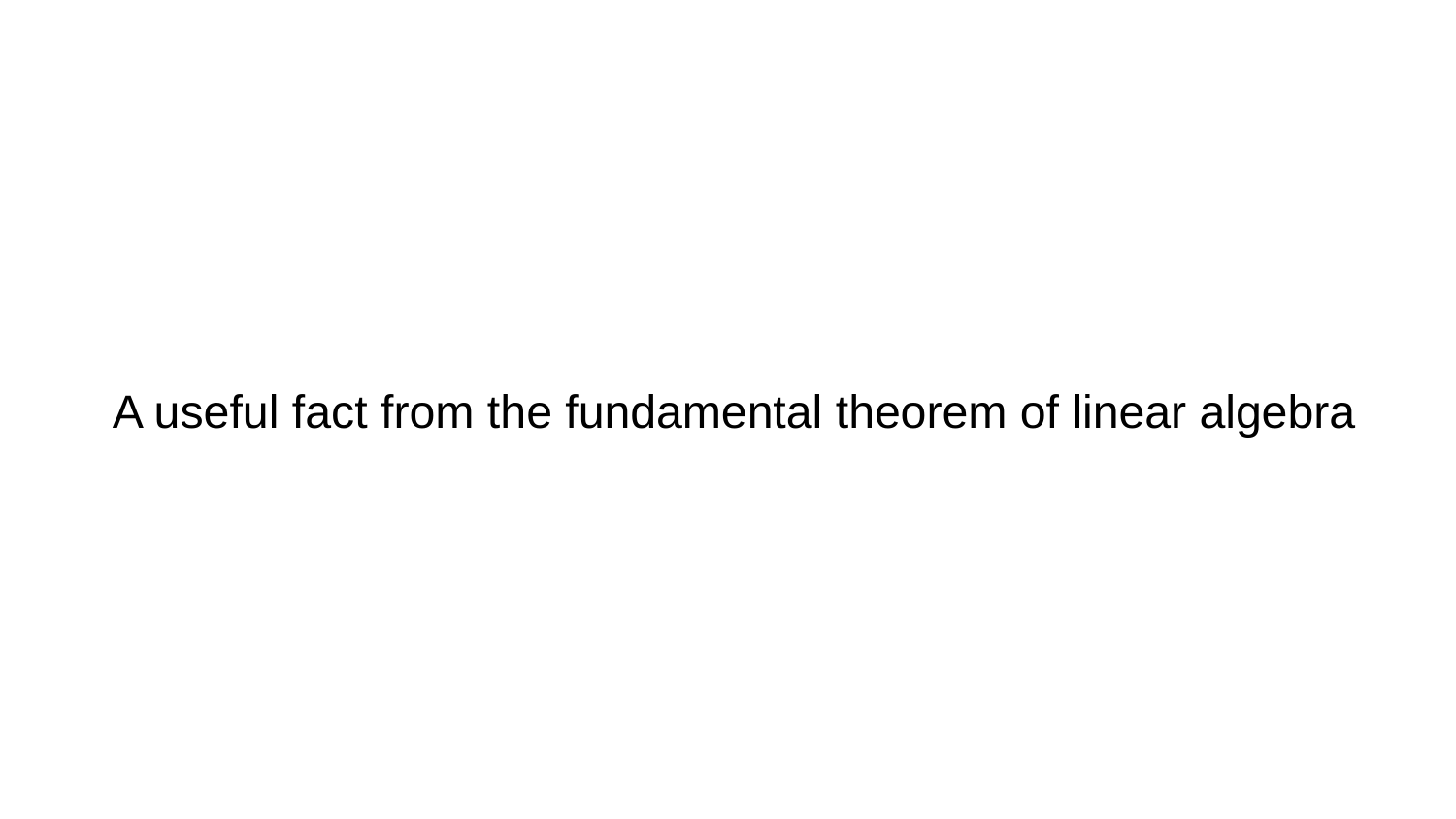

# A useful fact from the fundamental theorem of linear algebra